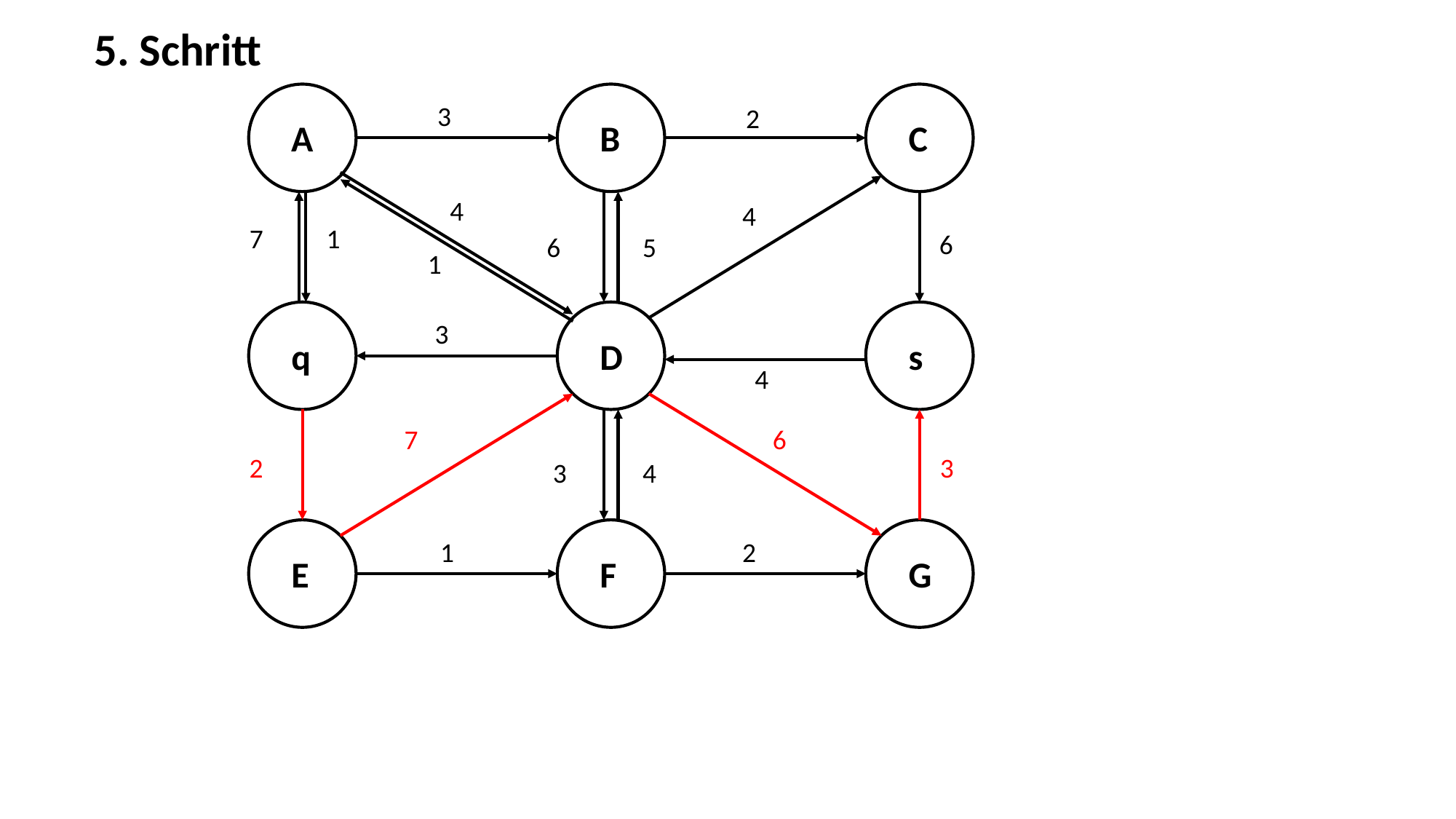

5. Schritt

3
2
A
B
C
4
4
7
1
6
6
5
1

3
q
D
s
4
7
6
3
2
3
4

1
2
E
F
G